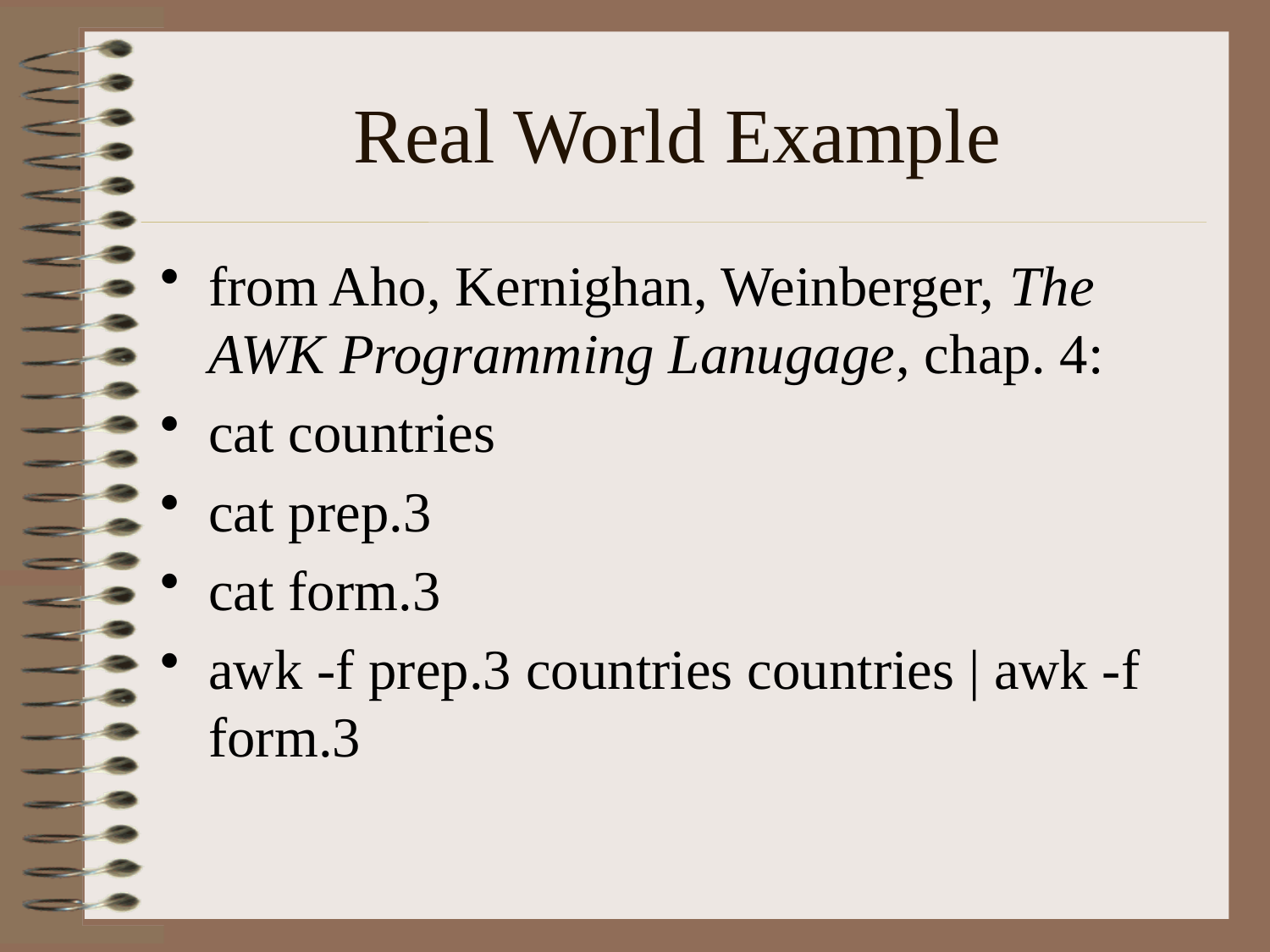

# Real World Example
from Aho, Kernighan, Weinberger, The AWK Programming Lanugage, chap. 4:
cat countries
cat prep.3
cat form.3
awk -f prep.3 countries countries | awk -f form.3